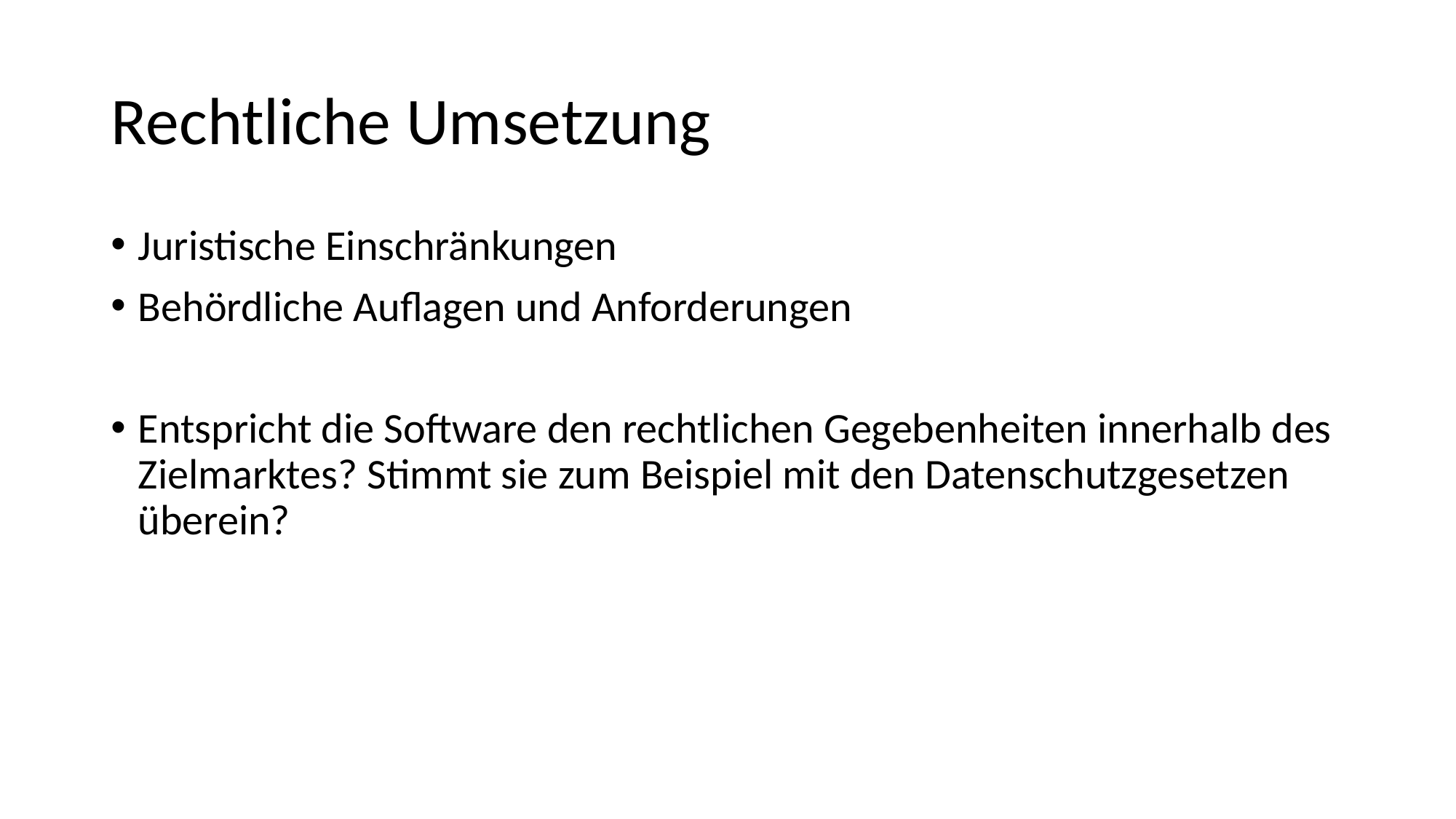

# Rechtliche Umsetzung
Juristische Einschränkungen
Behördliche Auflagen und Anforderungen

Entspricht die Software den rechtlichen Gegebenheiten innerhalb des Zielmarktes? Stimmt sie zum Beispiel mit den Datenschutzgesetzen überein?